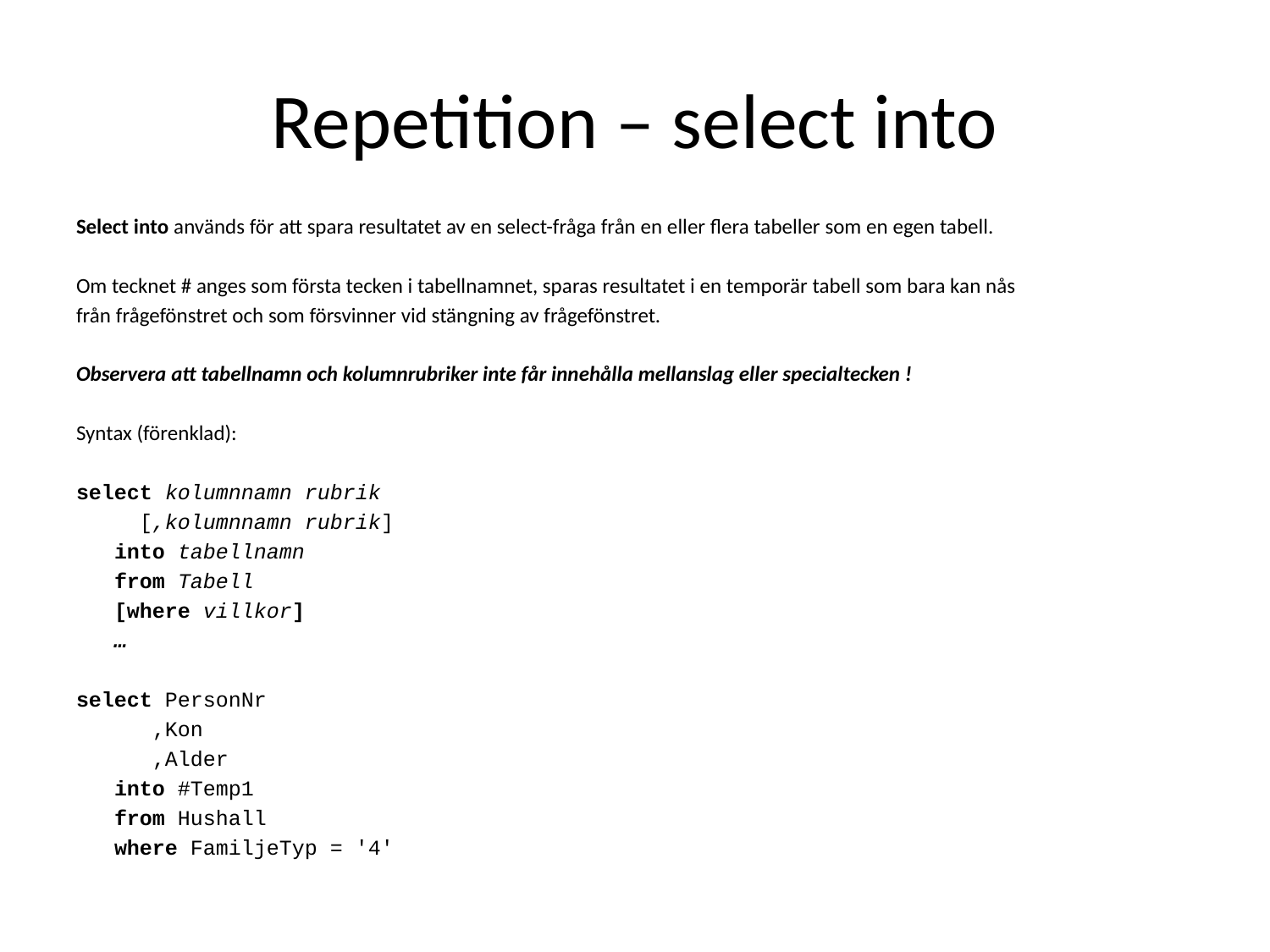

# Repetition – select into
Select into används för att spara resultatet av en select-fråga från en eller flera tabeller som en egen tabell.

Om tecknet # anges som första tecken i tabellnamnet, sparas resultatet i en temporär tabell som bara kan nås
från frågefönstret och som försvinner vid stängning av frågefönstret.

Observera att tabellnamn och kolumnrubriker inte får innehålla mellanslag eller specialtecken !

Syntax (förenklad):

select kolumnnamn rubrik
     [,kolumnnamn rubrik]
   into tabellnamn
   from Tabell
   [where villkor]
   …

select PersonNr
      ,Kon
      ,Alder
   into #Temp1
   from Hushall
   where FamiljeTyp = '4'